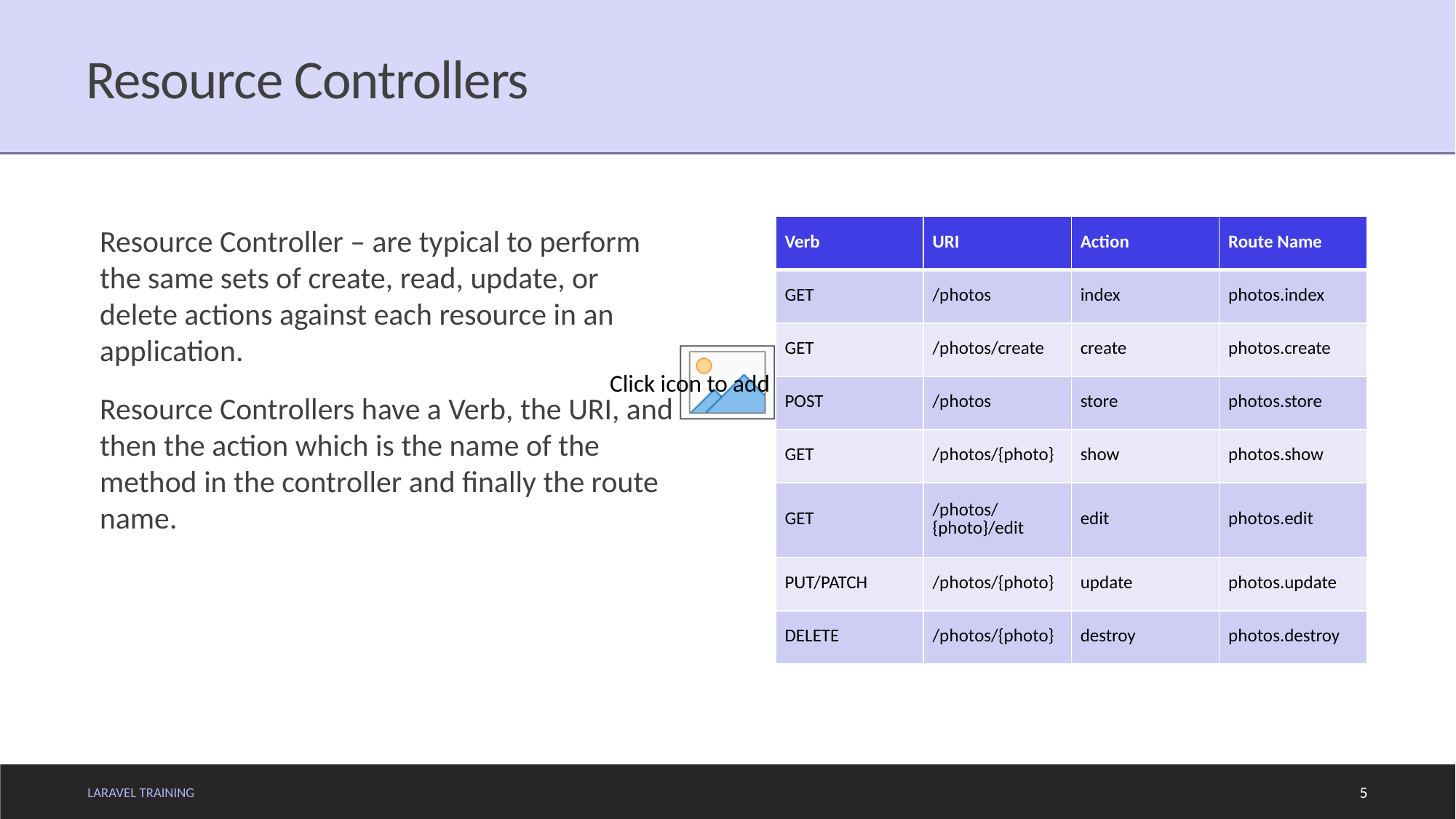

# Resource Controllers
Resource Controller – are typical to perform the same sets of create, read, update, or delete actions against each resource in an application.
Resource Controllers have a Verb, the URI, and then the action which is the name of the method in the controller and finally the route name.
| Verb | URI | Action | Route Name |
| --- | --- | --- | --- |
| GET | /photos | index | photos.index |
| GET | /photos/create | create | photos.create |
| POST | /photos | store | photos.store |
| GET | /photos/{photo} | show | photos.show |
| GET | /photos/{photo}/edit | edit | photos.edit |
| PUT/PATCH | /photos/{photo} | update | photos.update |
| DELETE | /photos/{photo} | destroy | photos.destroy |
LARAVEL TRAINING
5